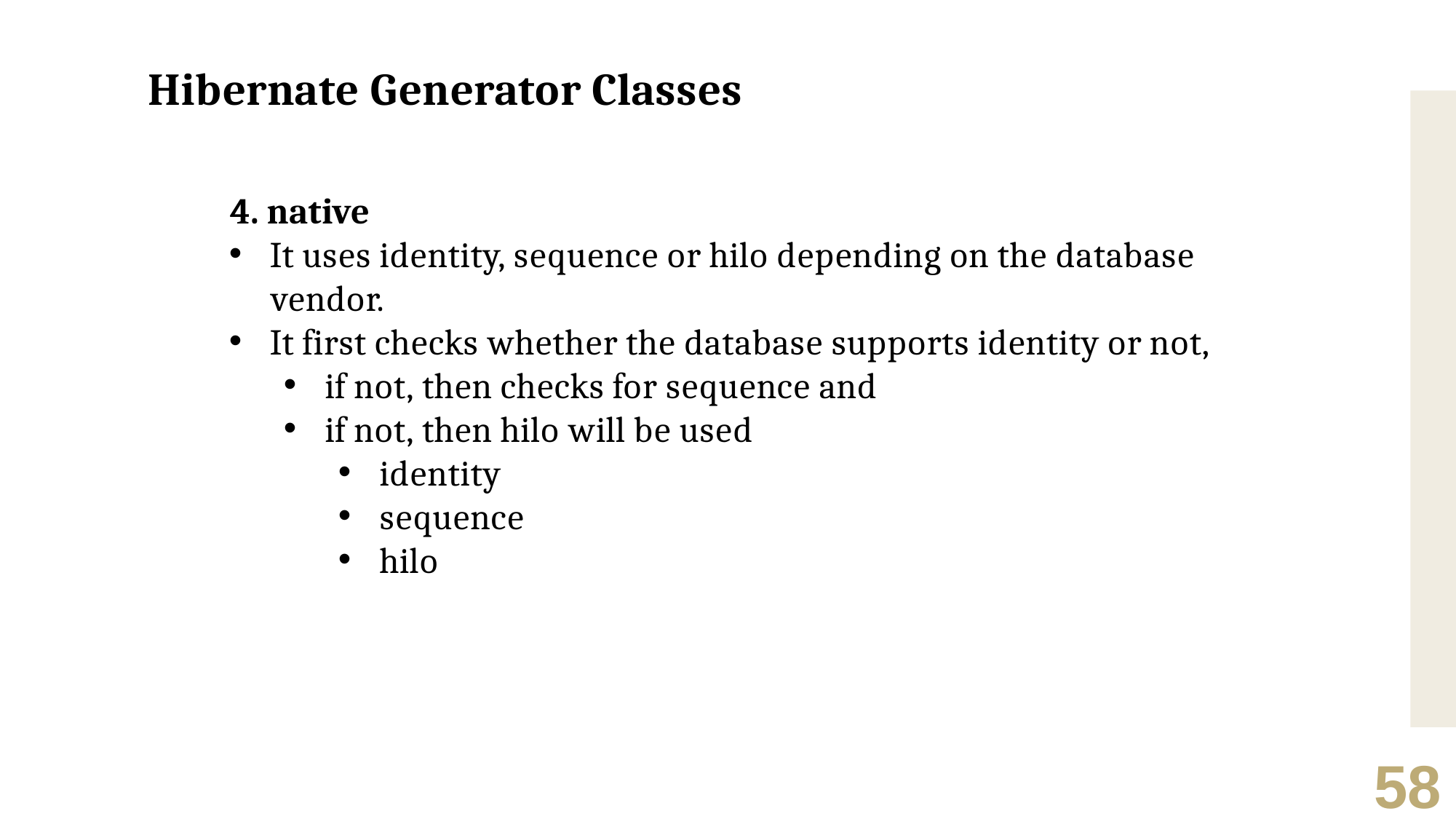

Hibernate Generator Classes
4. native
It uses identity, sequence or hilo depending on the database vendor.
It first checks whether the database supports identity or not,
if not, then checks for sequence and
if not, then hilo will be used
identity
sequence
hilo
58